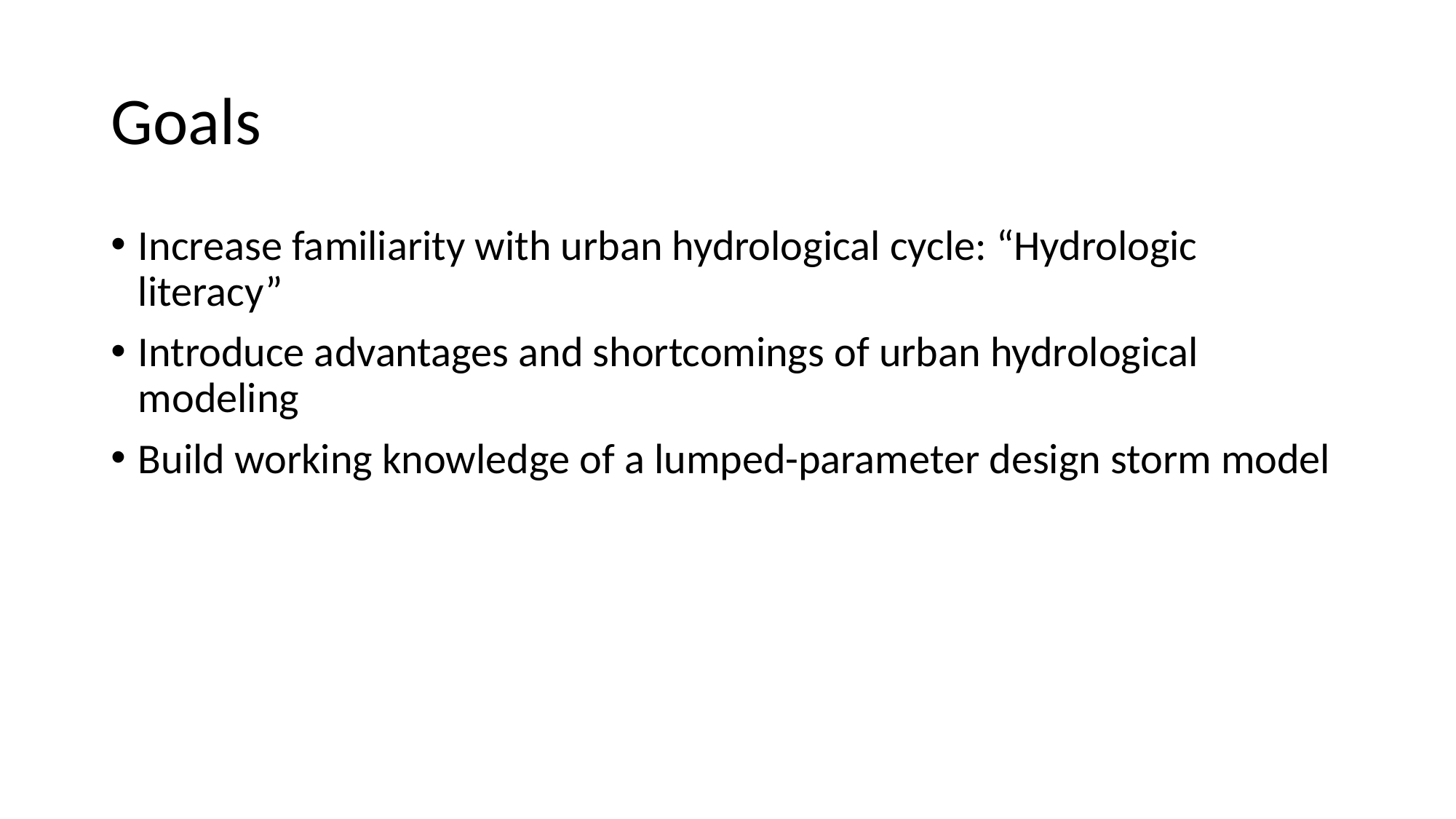

# Goals
Increase familiarity with urban hydrological cycle: “Hydrologic literacy”
Introduce advantages and shortcomings of urban hydrological modeling
Build working knowledge of a lumped-parameter design storm model